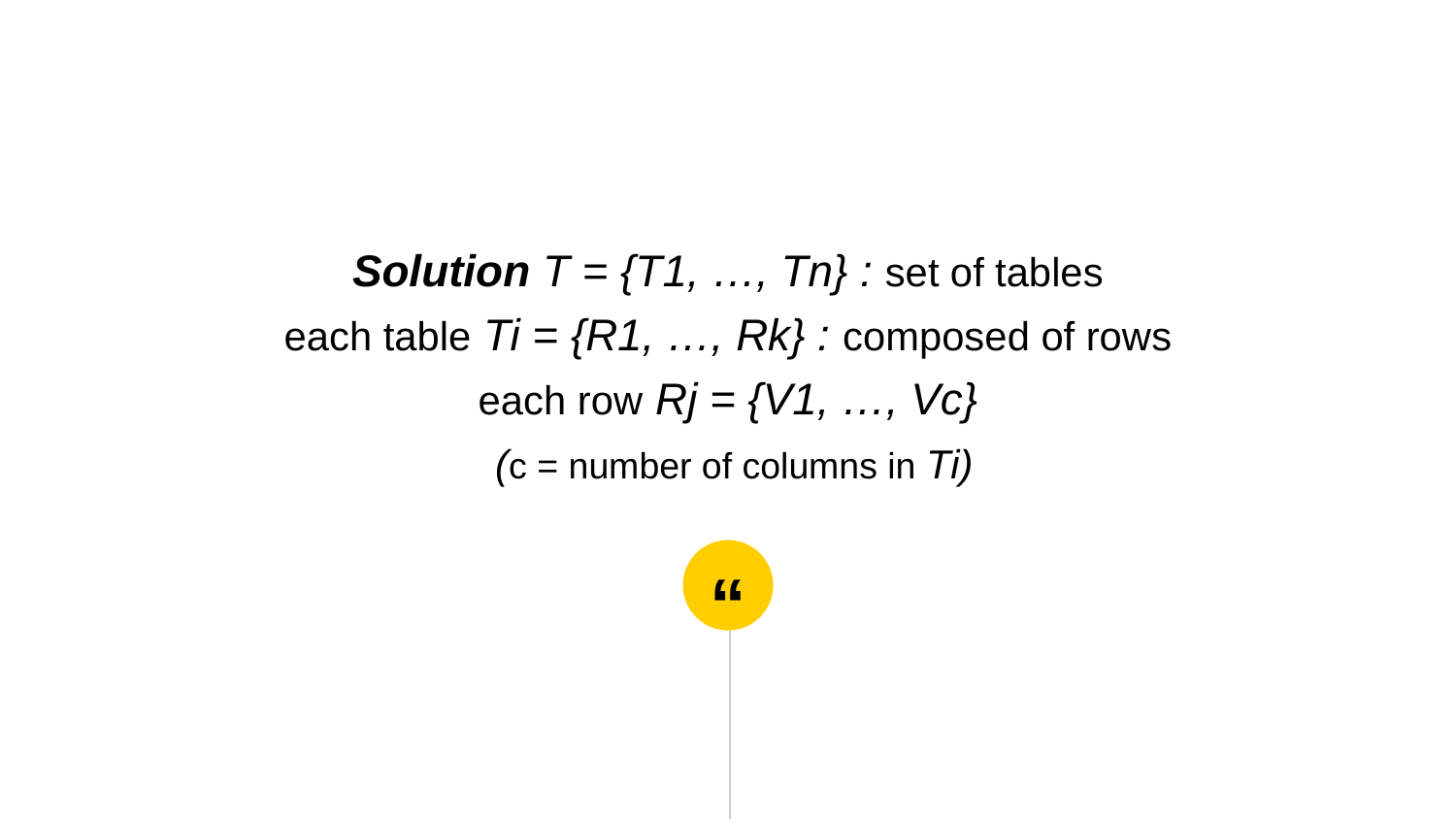

Solution T = {T1, …, Tn} : set of tables
each table Ti = {R1, …, Rk} : composed of rows
each row Rj = {V1, …, Vc}
 (c = number of columns in Ti)